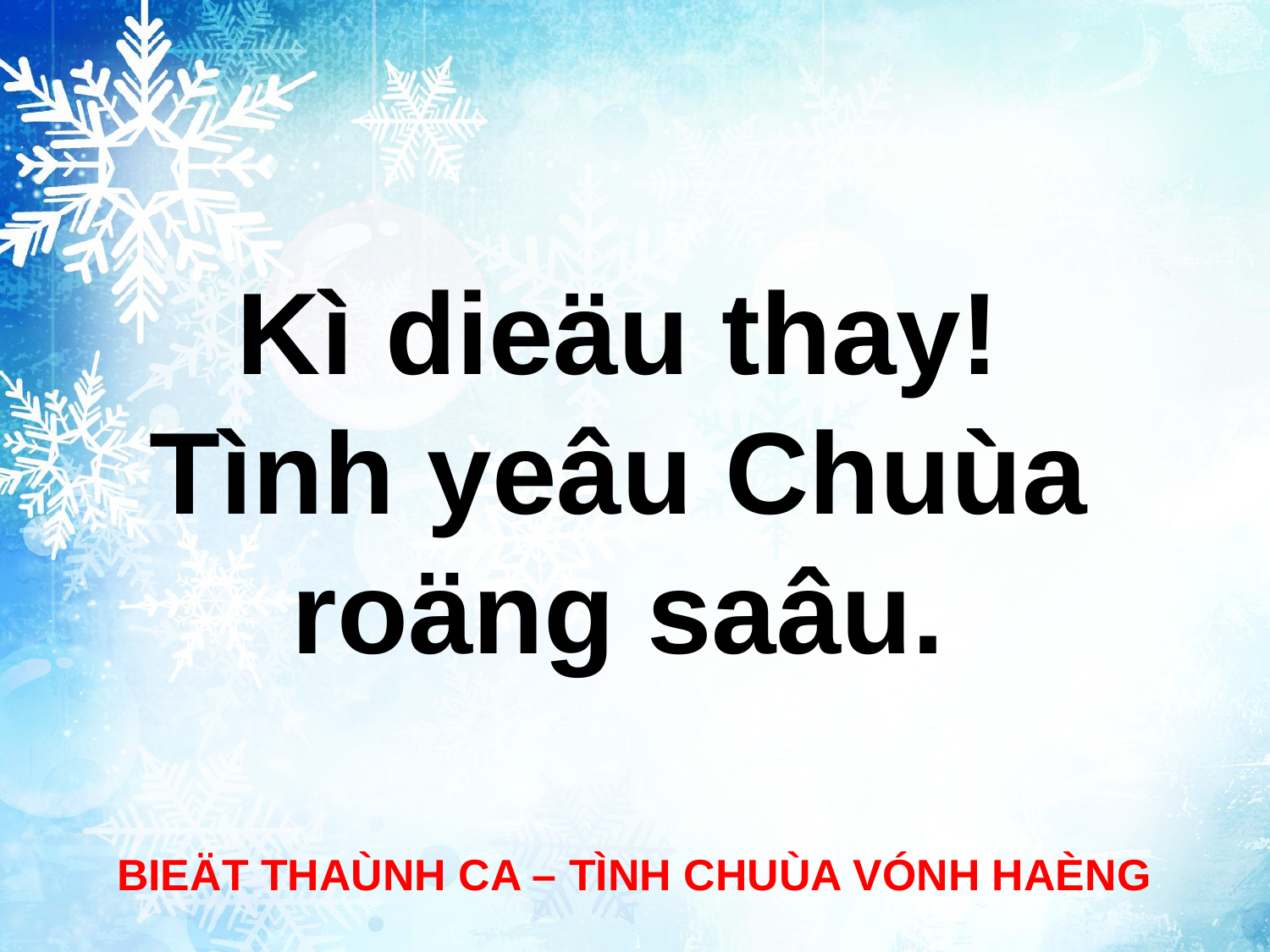

Kì dieäu thay!
Tình yeâu Chuùa
roäng saâu.
BIEÄT THAÙNH CA – TÌNH CHUÙA VÓNH HAÈNG